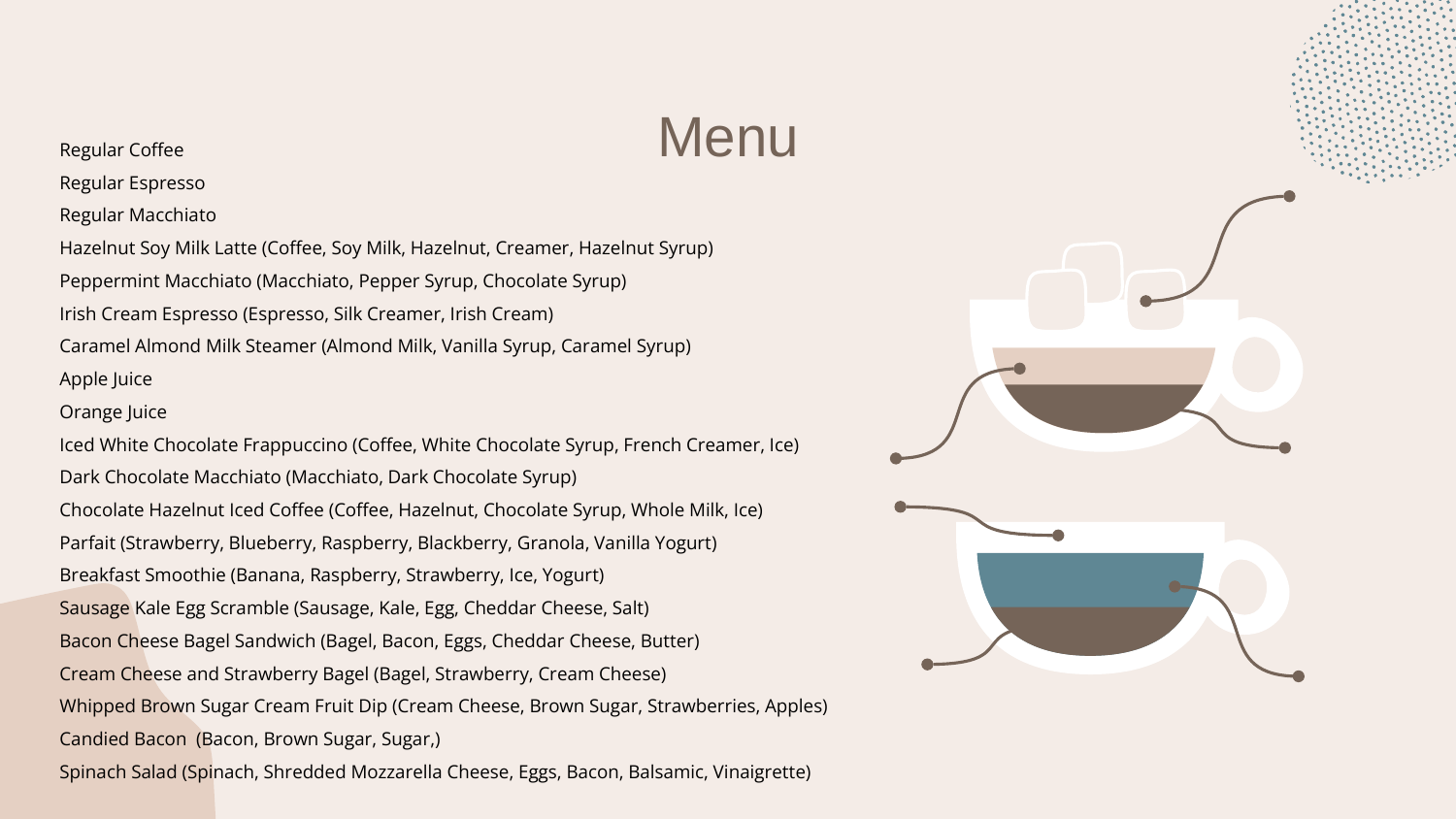

# Menu
Regular Coffee
Regular Espresso
Regular Macchiato
Hazelnut Soy Milk Latte (Coffee, Soy Milk, Hazelnut, Creamer, Hazelnut Syrup)
Peppermint Macchiato (Macchiato, Pepper Syrup, Chocolate Syrup)
Irish Cream Espresso (Espresso, Silk Creamer, Irish Cream)
Caramel Almond Milk Steamer (Almond Milk, Vanilla Syrup, Caramel Syrup)
Apple Juice
Orange Juice
Iced White Chocolate Frappuccino (Coffee, White Chocolate Syrup, French Creamer, Ice)
Dark Chocolate Macchiato (Macchiato, Dark Chocolate Syrup)
Chocolate Hazelnut Iced Coffee (Coffee, Hazelnut, Chocolate Syrup, Whole Milk, Ice)
Parfait (Strawberry, Blueberry, Raspberry, Blackberry, Granola, Vanilla Yogurt)
Breakfast Smoothie (Banana, Raspberry, Strawberry, Ice, Yogurt)
Sausage Kale Egg Scramble (Sausage, Kale, Egg, Cheddar Cheese, Salt)
Bacon Cheese Bagel Sandwich (Bagel, Bacon, Eggs, Cheddar Cheese, Butter)
Cream Cheese and Strawberry Bagel (Bagel, Strawberry, Cream Cheese)
Whipped Brown Sugar Cream Fruit Dip (Cream Cheese, Brown Sugar, Strawberries, Apples)
Candied Bacon  (Bacon, Brown Sugar, Sugar,)
Spinach Salad (Spinach, Shredded Mozzarella Cheese, Eggs, Bacon, Balsamic, Vinaigrette)